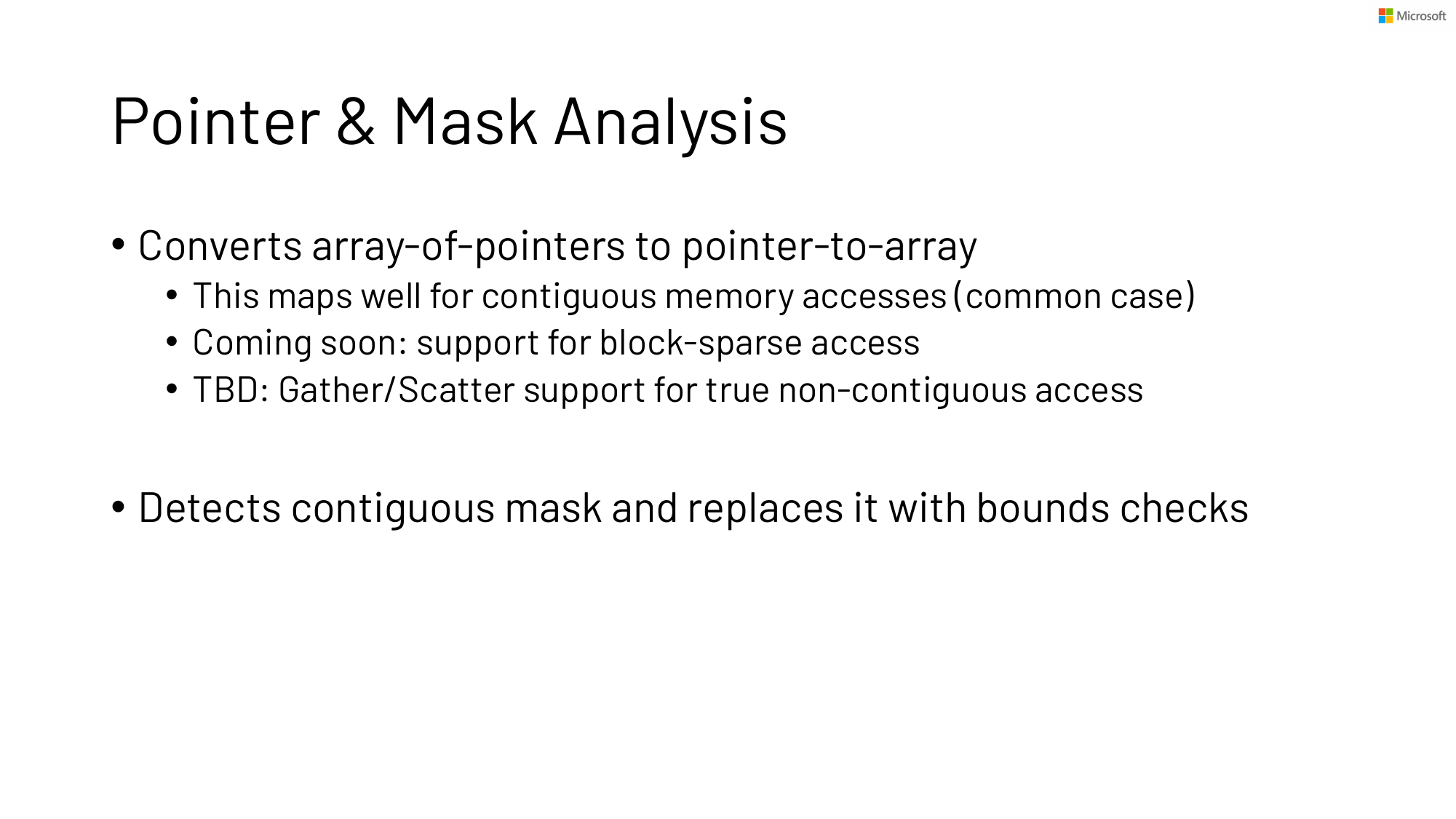

# Pointer & Mask Analysis
Converts array-of-pointers to pointer-to-array
This maps well for contiguous memory accesses (common case)
Coming soon: support for block-sparse access
TBD: Gather/Scatter support for true non-contiguous access

Detects contiguous mask and replaces it with bounds checks